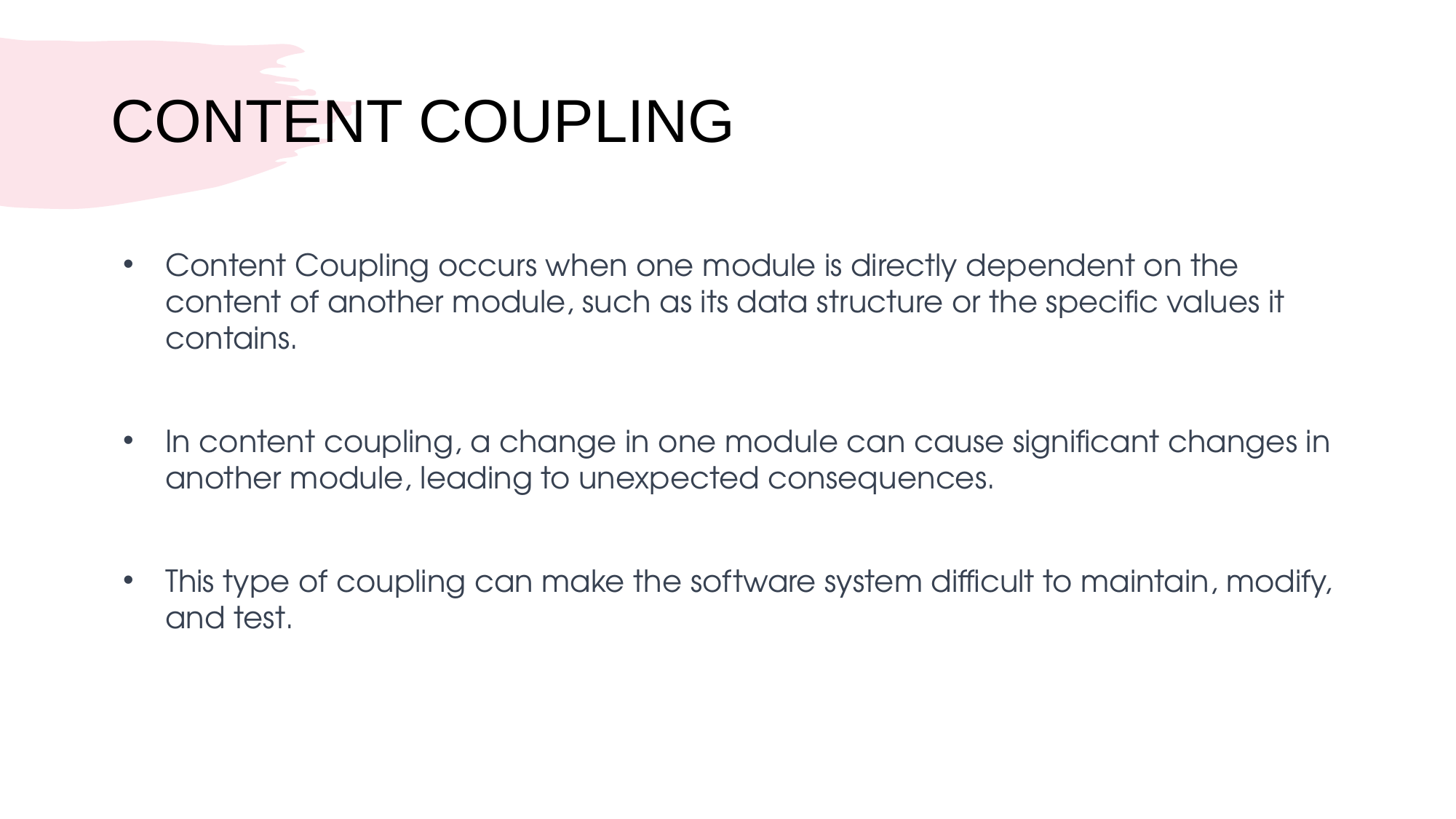

# CONTENT COUPLING
Content Coupling occurs when one module is directly dependent on the content of another module, such as its data structure or the specific values it contains.

In content coupling, a change in one module can cause significant changes in another module, leading to unexpected consequences.

This type of coupling can make the software system difficult to maintain, modify, and test.